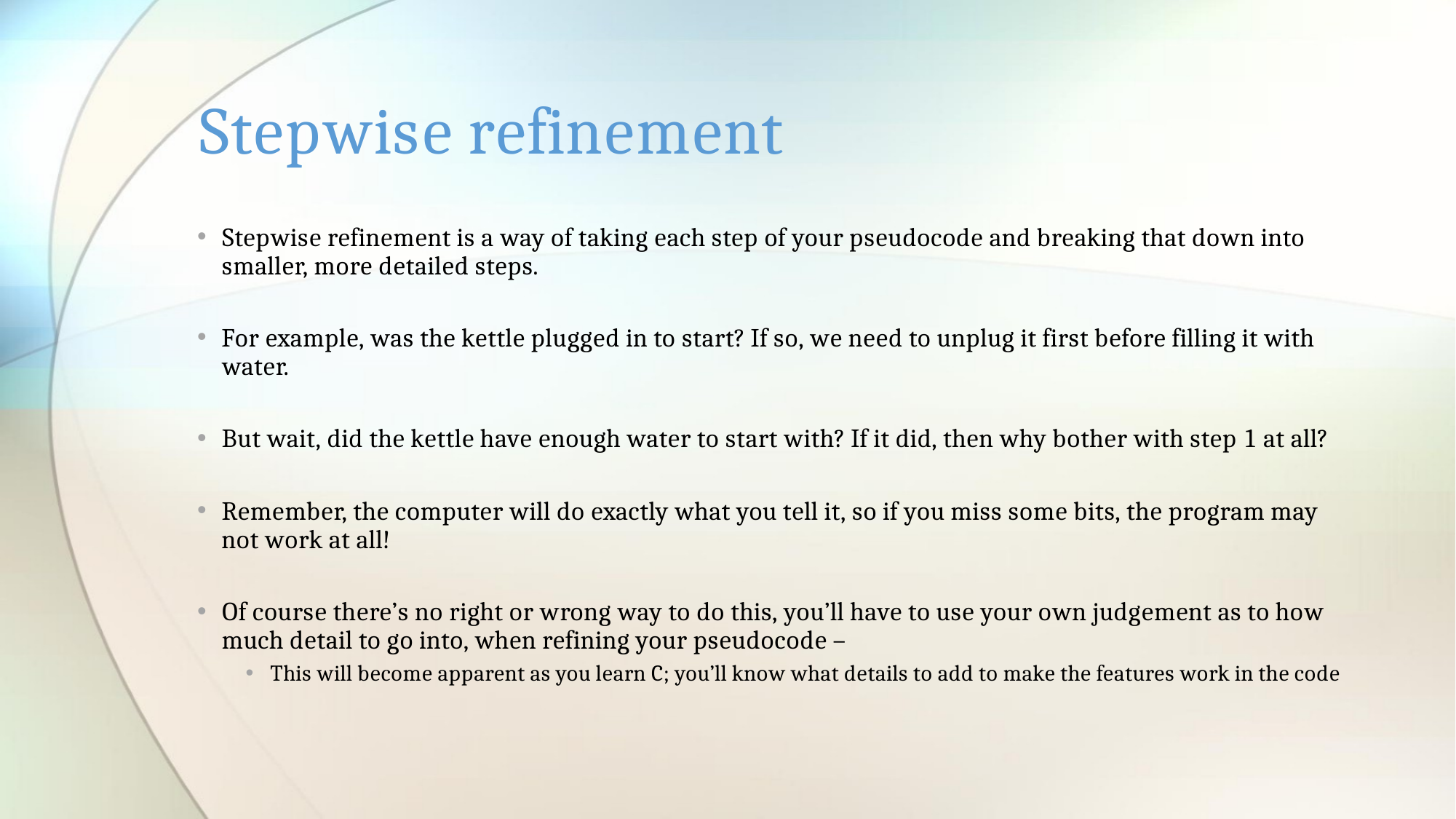

# Stepwise refinement
Stepwise refinement is a way of taking each step of your pseudocode and breaking that down into smaller, more detailed steps.

For example, was the kettle plugged in to start? If so, we need to unplug it first before filling it with water.

But wait, did the kettle have enough water to start with? If it did, then why bother with step 1 at all?

Remember, the computer will do exactly what you tell it, so if you miss some bits, the program may not work at all!

Of course there’s no right or wrong way to do this, you’ll have to use your own judgement as to how much detail to go into, when refining your pseudocode –
This will become apparent as you learn C; you’ll know what details to add to make the features work in the code